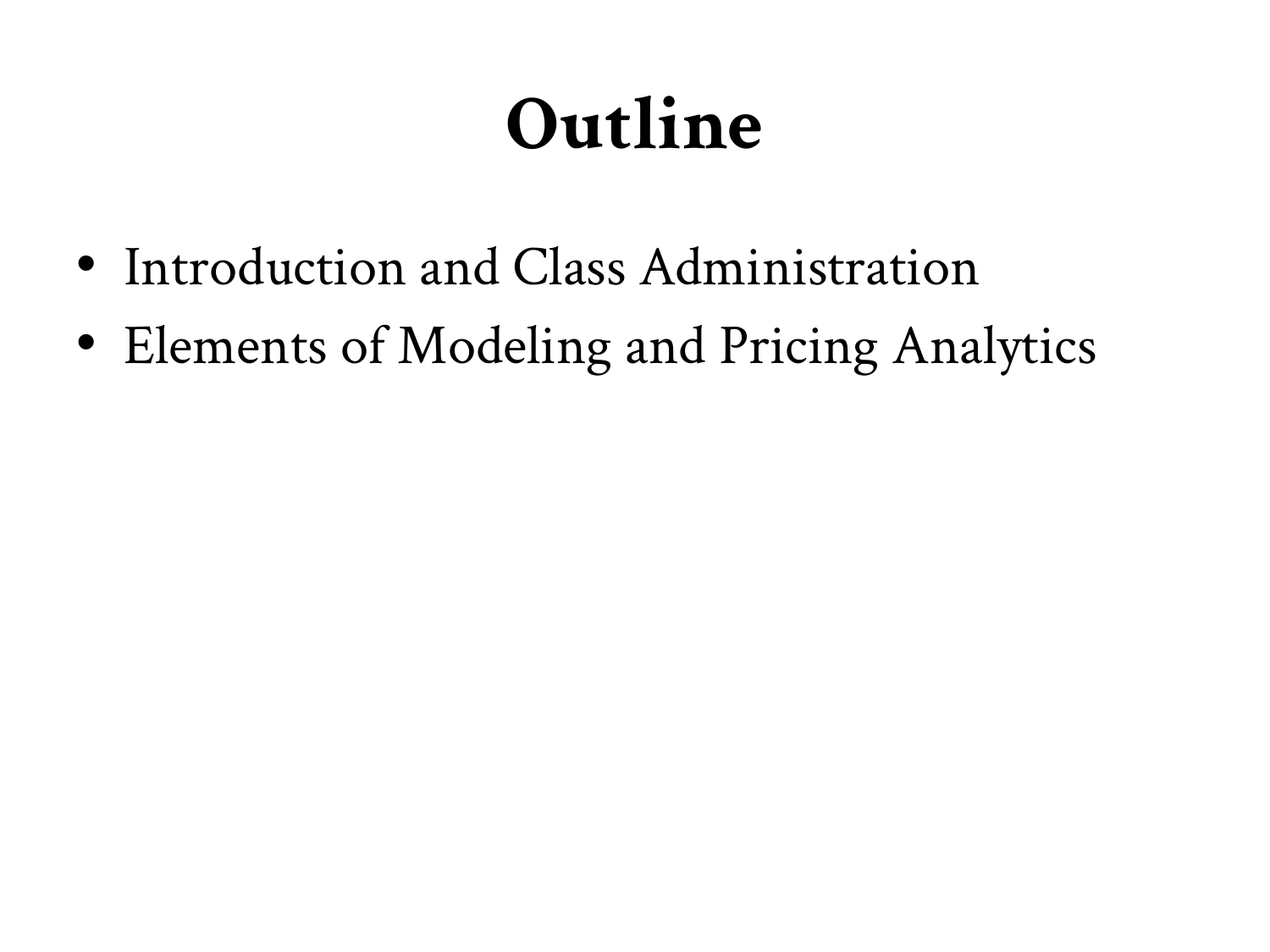

# Outline
Introduction and Class Administration
Elements of Modeling and Pricing Analytics